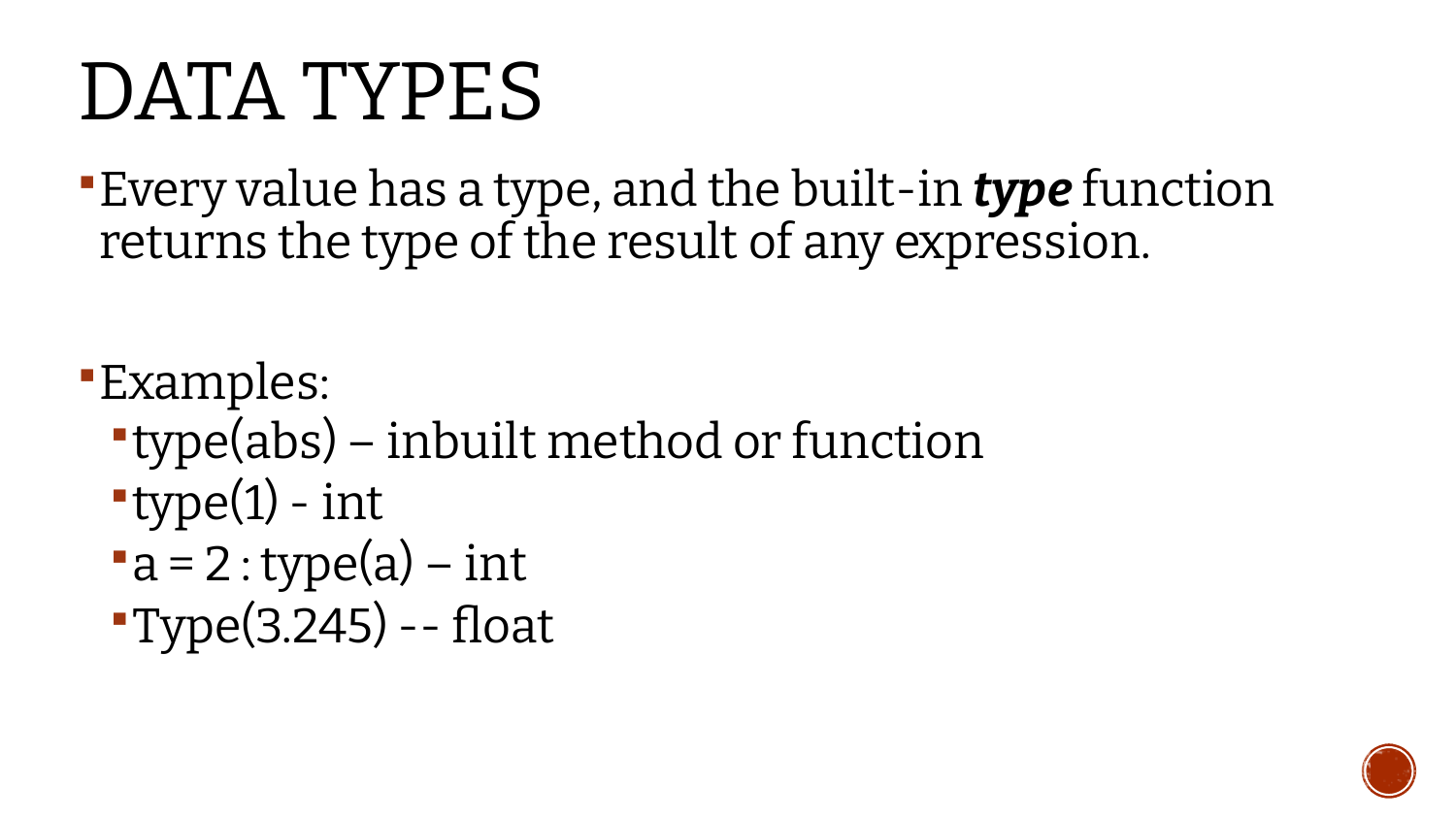

# Data types
Every value has a type, and the built-in type function returns the type of the result of any expression.

Examples:
type(abs) – inbuilt method or function
type(1) - int
a = 2 : type(a) – int
Type(3.245) -- float